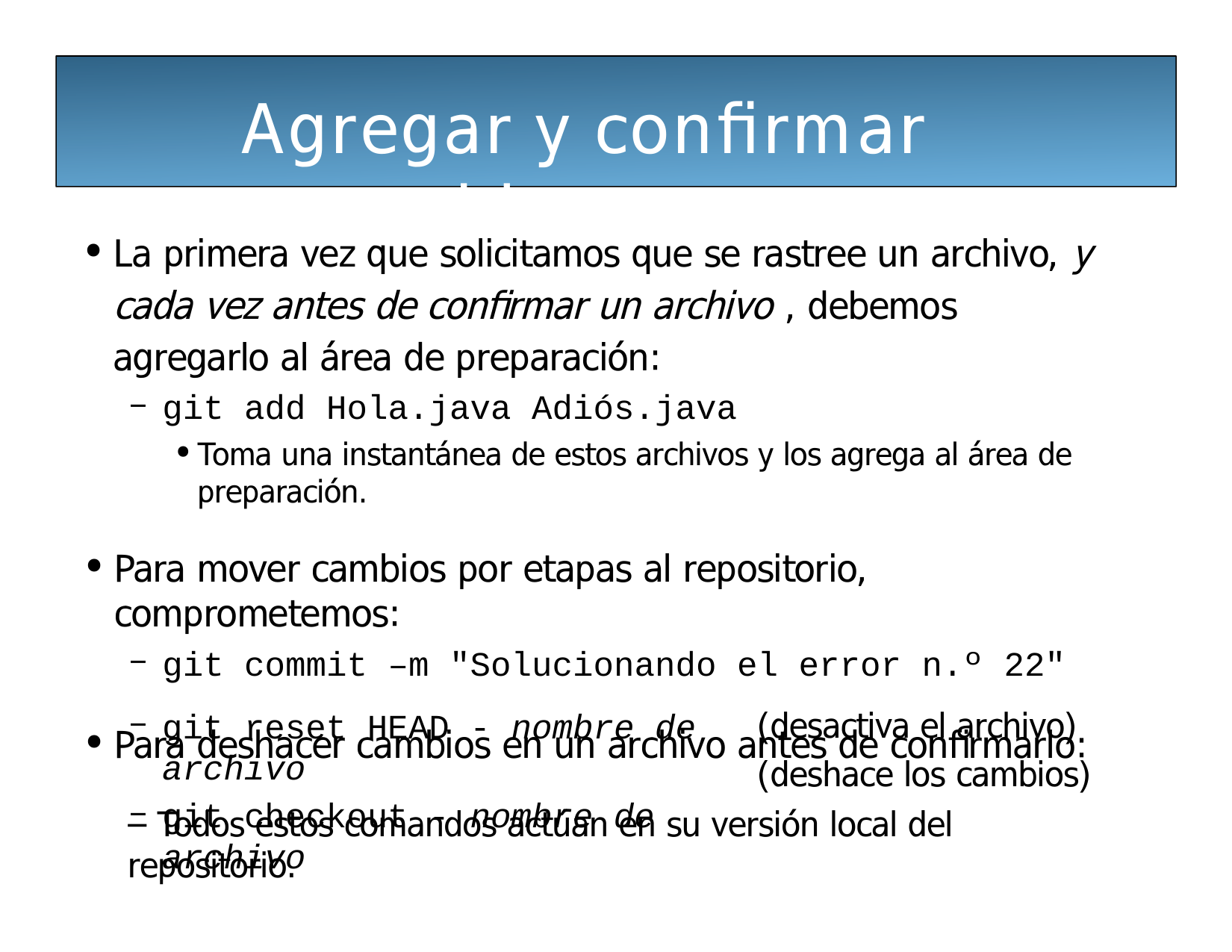

# Agregar y confirmar un archivo
La primera vez que solicitamos que se rastree un archivo, y cada vez antes de confirmar un archivo , debemos agregarlo al área de preparación:
git add Hola.java Adiós.java
Toma una instantánea de estos archivos y los agrega al área de preparación.

Para mover cambios por etapas al repositorio, comprometemos:
git commit –m "Solucionando el error n.º 22"

Para deshacer cambios en un archivo antes de confirmarlo:
git reset HEAD - nombre de archivo
git checkout - nombre de archivo
(desactiva el archivo) (deshace los cambios)
– Todos estos comandos actúan en su versión local del repositorio.